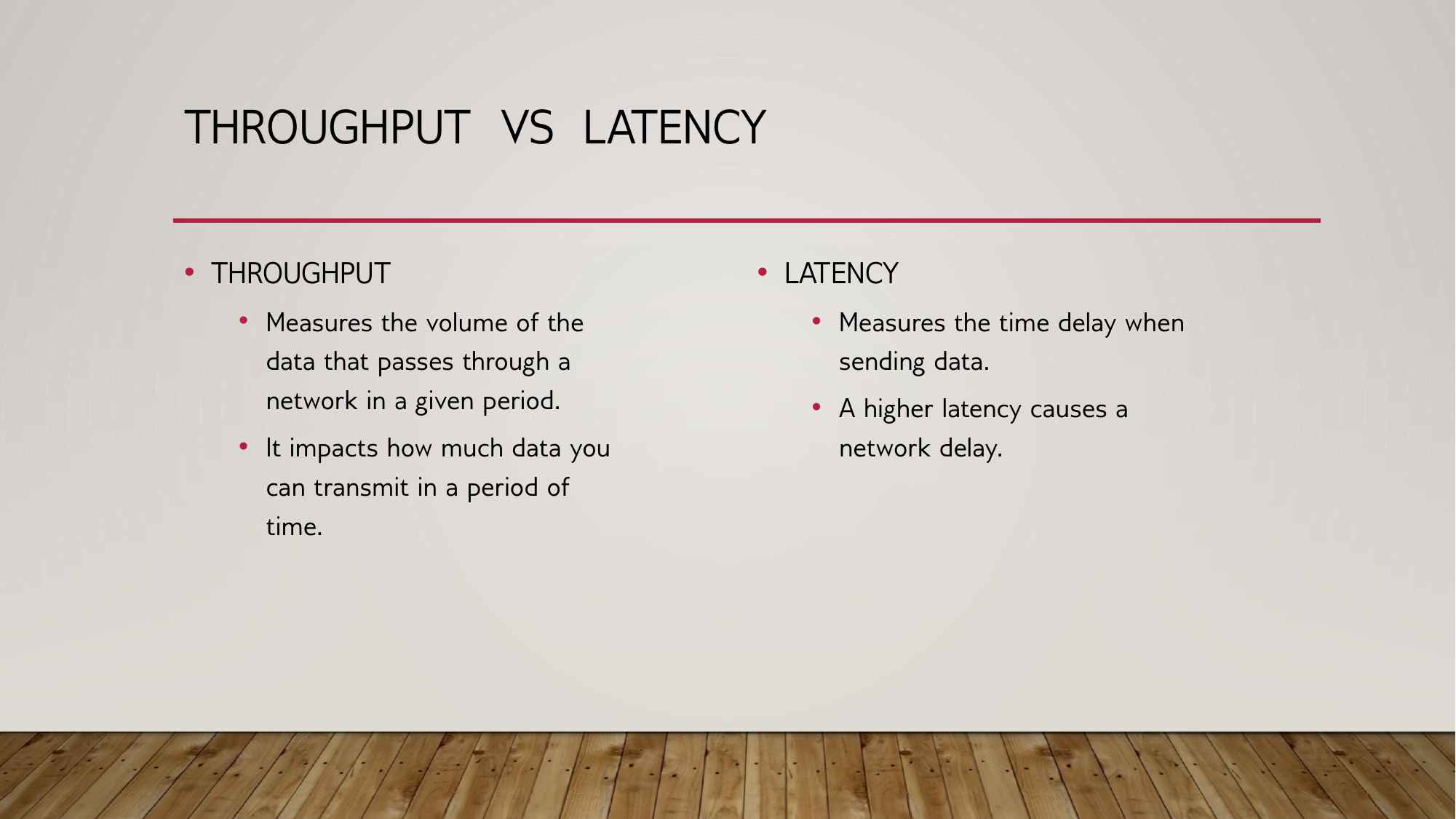

# Throughput  VS  Latency
LATENCY
Measures the time delay when sending data.
A higher latency causes a network delay.

THROUGHPUT
Measures the volume of the data that passes through a network in a given period.
It impacts how much data you can transmit in a period of time.